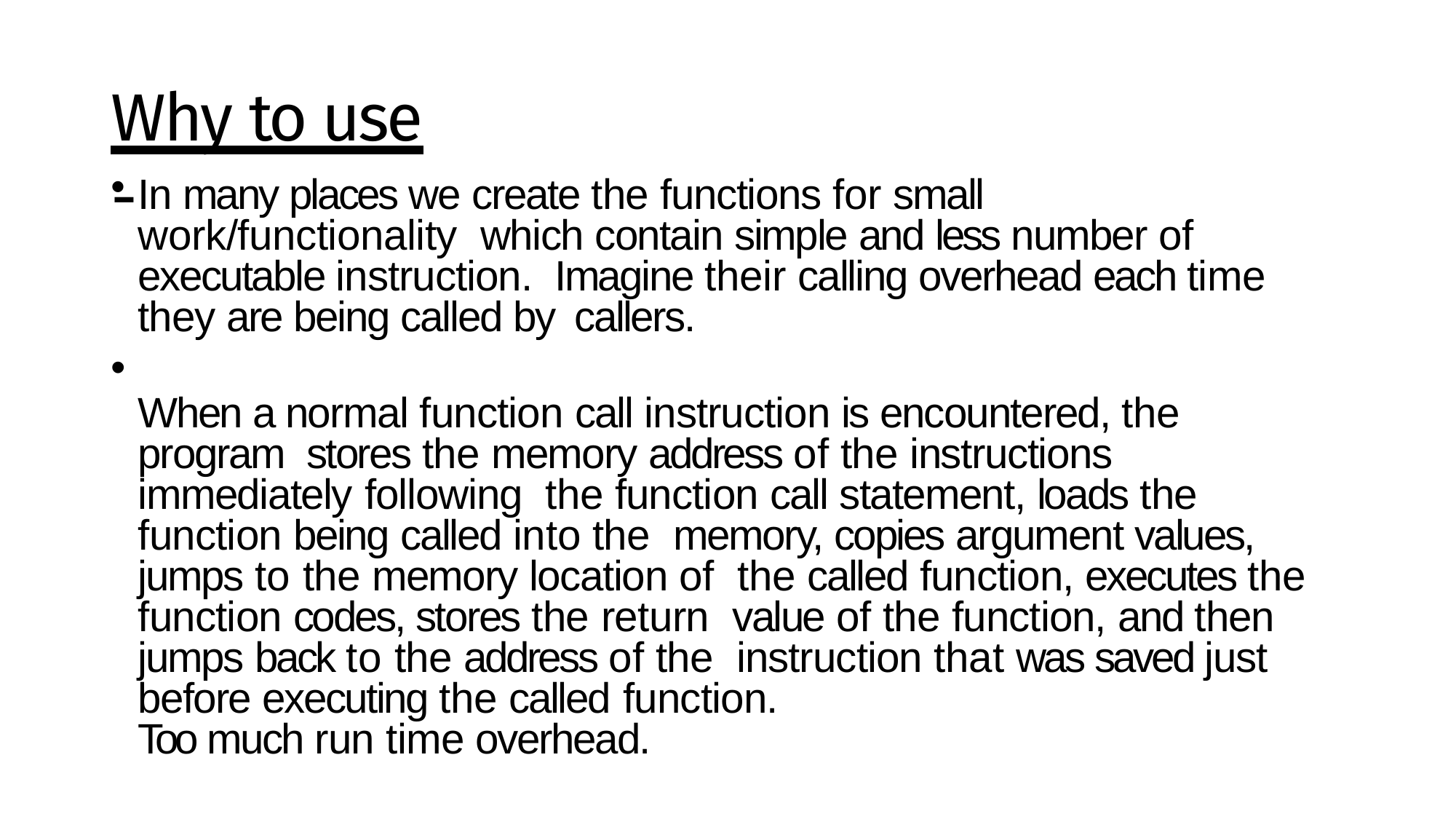

# Why to use -
In many places we create the functions for small work/functionality  which contain simple and less number of executable instruction.  Imagine their calling overhead each time they are being called by  callers.
•
When a normal function call instruction is encountered, the program  stores the memory address of the instructions immediately following  the function call statement, loads the function being called into the  memory, copies argument values, jumps to the memory location of  the called function, executes the function codes, stores the return  value of the function, and then jumps back to the address of the  instruction that was saved just before executing the called function.
Too much run time overhead.